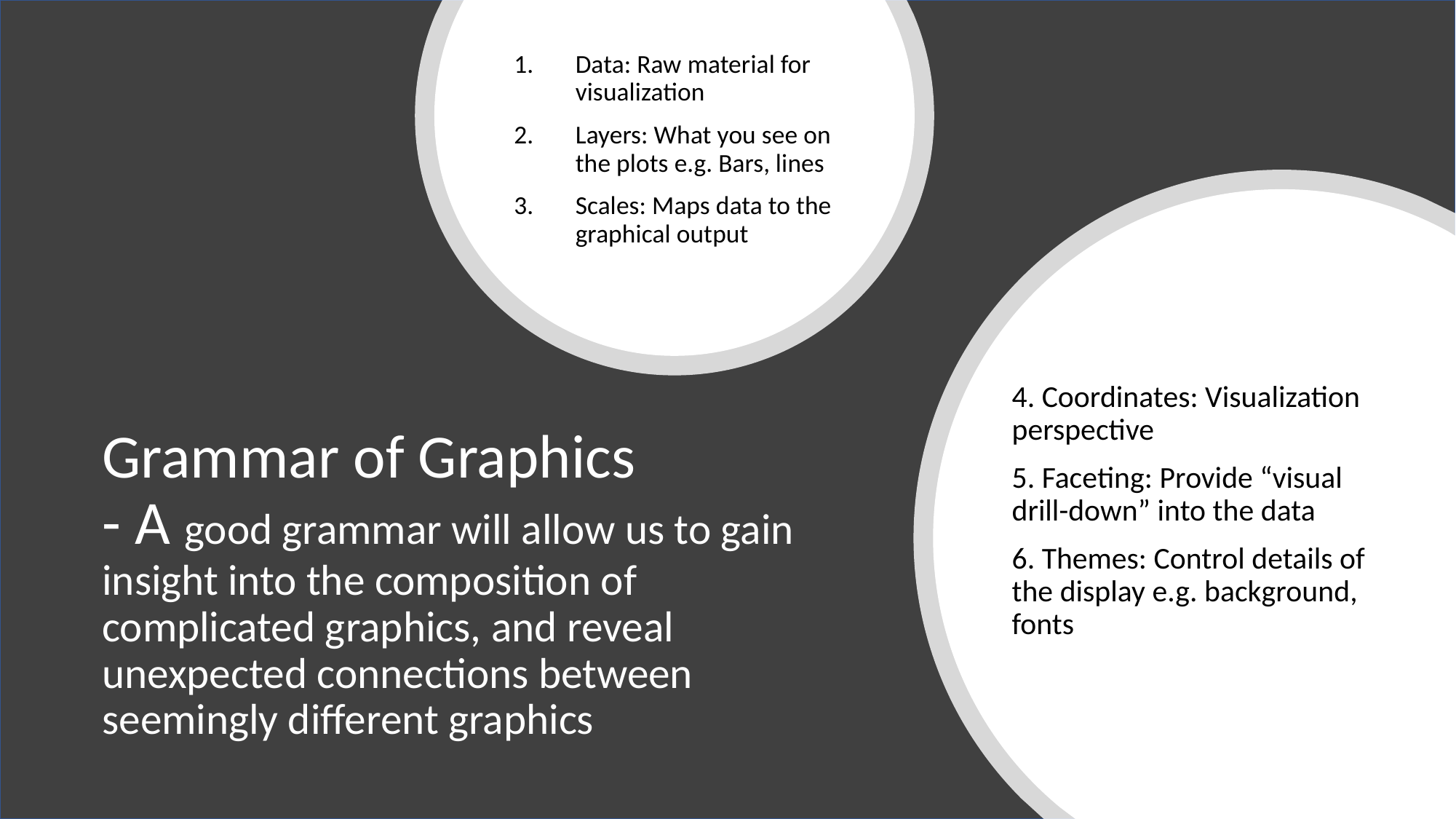

Data: Raw material for visualization
Layers: What you see on the plots e.g. Bars, lines
Scales: Maps data to the graphical output

4. Coordinates: Visualization perspective
5. Faceting: Provide “visual drill-down” into the data
6. Themes: Control details of the display e.g. background, fonts

# Grammar of Graphics - A good grammar will allow us to gain insight into the composition of complicated graphics, and reveal unexpected connections between seemingly different graphics